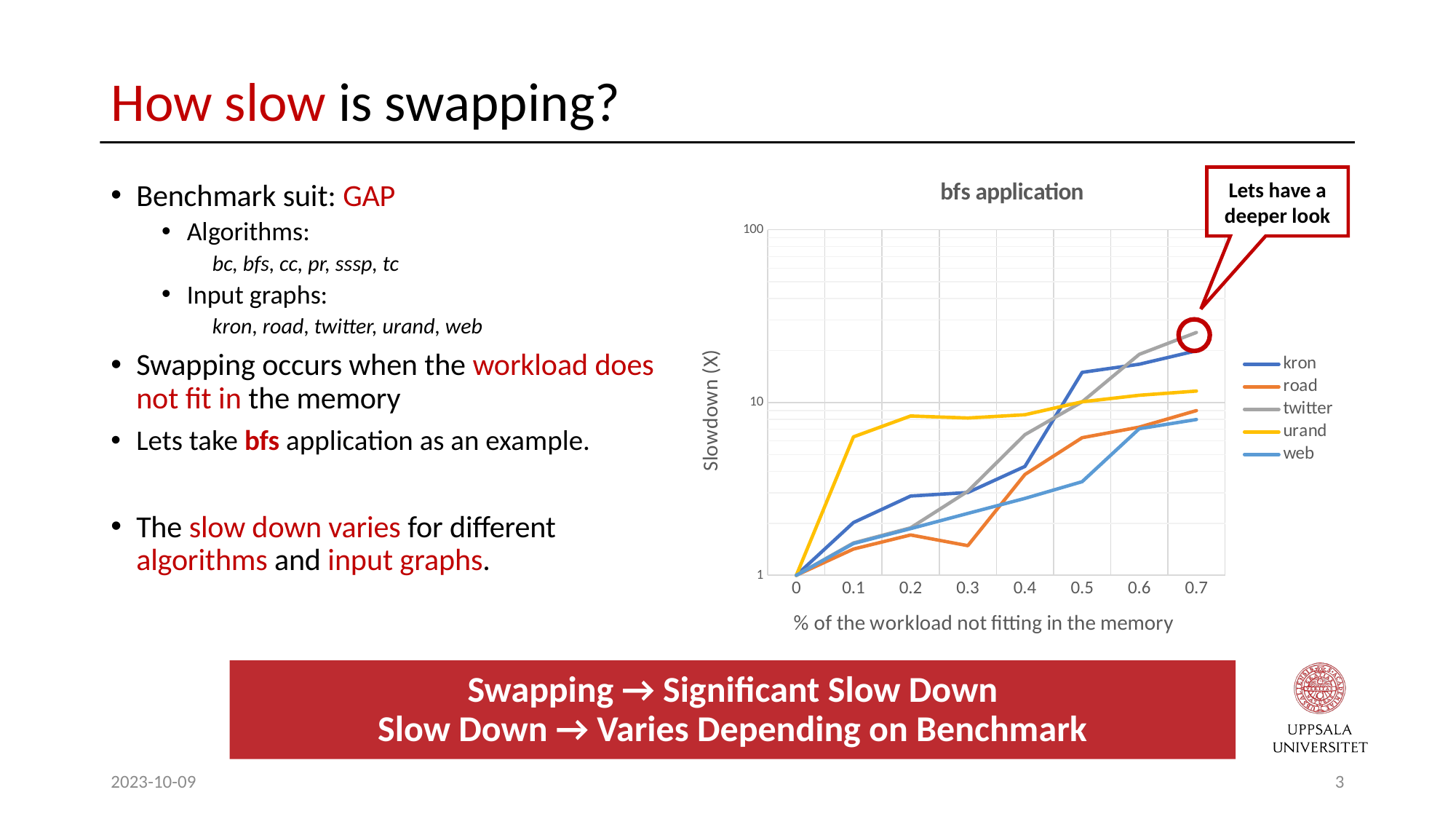

# How slow is swapping?

### Chart: bfs application

| Category | kron | road | twitter | urand | web |
|---|---|---|---|---|---|
| 0 | 1.0 | 1.0 | 1.0 | 1.0 | 1.0 |
| 0.1 | 2.01984398067886 | 1.41817518233376 | 1.53806607774728 | 6.32624272836046 | 1.52564258968693 |
| 0.2 | 2.87492819122238 | 1.71122083789555 | 1.88215045746005 | 8.35303145680982 | 1.86203391579389 |
| 0.3 | 3.01265413120426 | 1.48347341451154 | 3.0635328481722 | 8.12947839442717 | 2.27975135512692 |
| 0.4 | 4.26521533075512 | 3.83173916852315 | 6.51382023867131 | 8.4944200898157 | 2.7849845575418 |
| 0.5 | 14.9524721130626 | 6.25571010943082 | 10.0945097376062 | 10.0956681343385 | 3.48122082224154 |
| 0.6 | 16.6597054644441 | 7.20202376645683 | 19.0036373670321 | 11.0141951640115 | 7.05022117644447 |
| 0.7 | 19.9312697553276 | 8.98002129258921 | 25.441117960758 | 11.6521203096858 | 7.97135278566194 |
Lets have a deeper look
Benchmark suit: GAP
Algorithms:
bc, bfs, cc, pr, sssp, tc
Input graphs:
kron, road, twitter, urand, web
Swapping occurs when the workload does not fit in the memory
Lets take bfs application as an example.

The slow down varies for different algorithms and input graphs.

Swapping → Significant Slow Down
 Slow Down → Varies Depending on Benchmark
2023-10-09
3